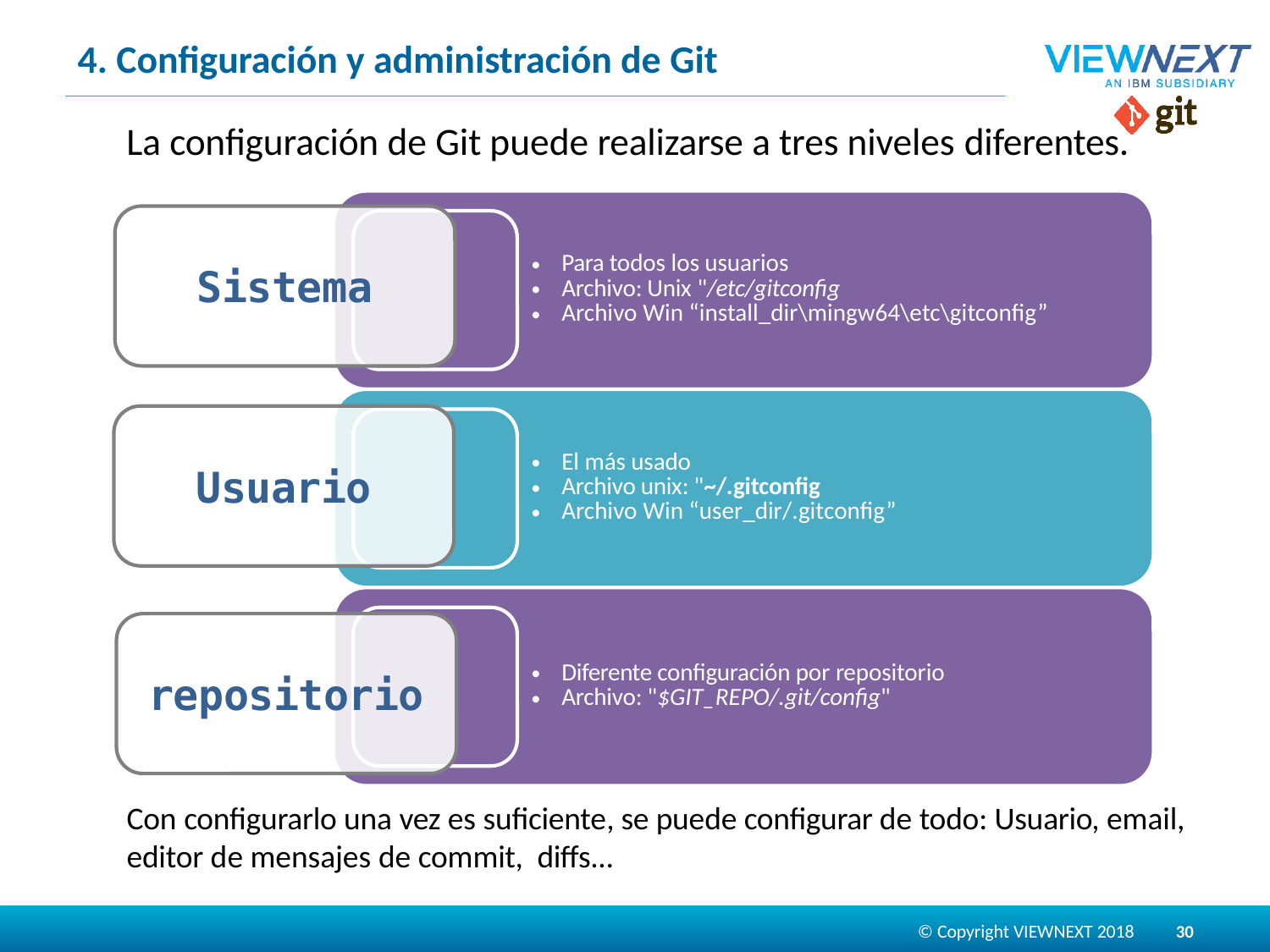

# 4. Configuración y administración de Git
La configuración de Git puede realizarse a tres niveles diferentes.
Para todos los usuarios
Archivo Win “install_dir\mingw64\etc\gitconfig”
Archivo: Unix "/etc/gitconfig
El más usado
Archivo unix: "~/.gitconfig
Archivo Win “user_dir/.gitconfig”
Diferente configuración por repositorio
Archivo: "$GIT_REPO/.git/config"
Sistema
Usuario
repositorio
Con configurarlo una vez es suficiente, se puede configurar de todo: Usuario, email, editor de mensajes de commit,  diffs...
30